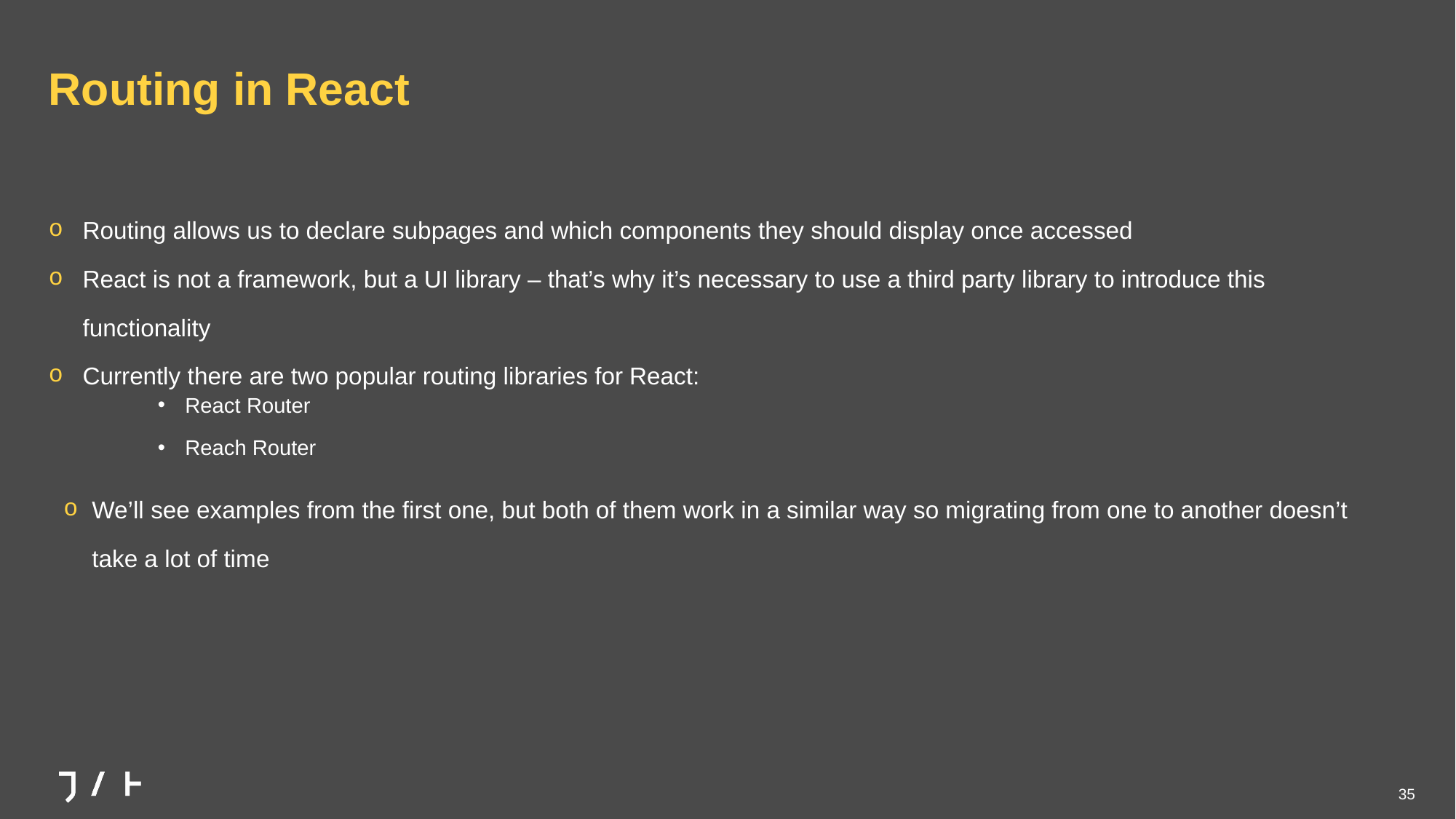

# Routing in React
Routing allows us to declare subpages and which components they should display once accessed
React is not a framework, but a UI library – that’s why it’s necessary to use a third party library to introduce this functionality
Currently there are two popular routing libraries for React:
React Router
Reach Router
We’ll see examples from the first one, but both of them work in a similar way so migrating from one to another doesn’t take a lot of time
35